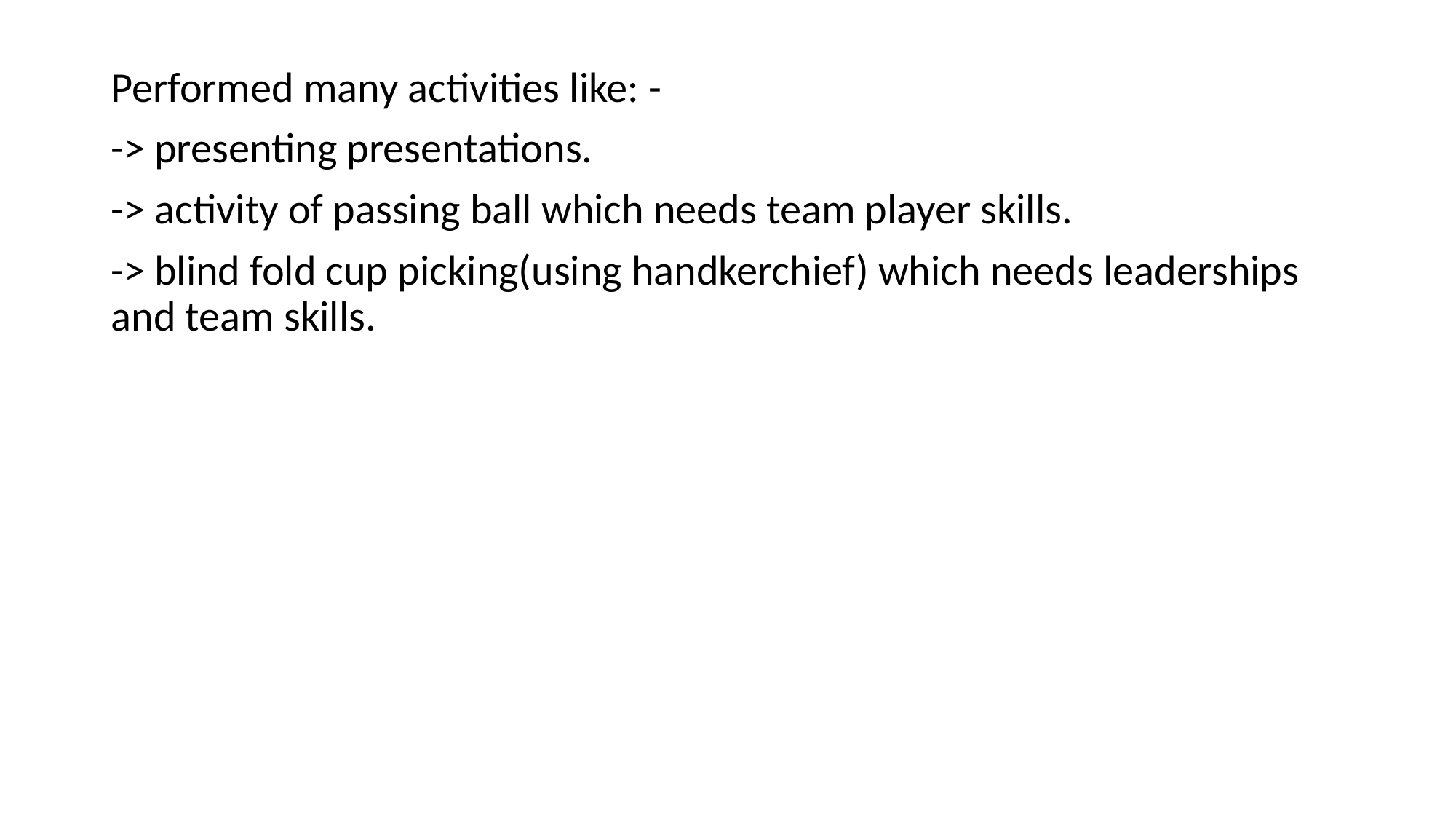

Performed many activities like: -
-> presenting presentations.
-> activity of passing ball which needs team player skills.
-> blind fold cup picking(using handkerchief) which needs leaderships and team skills.